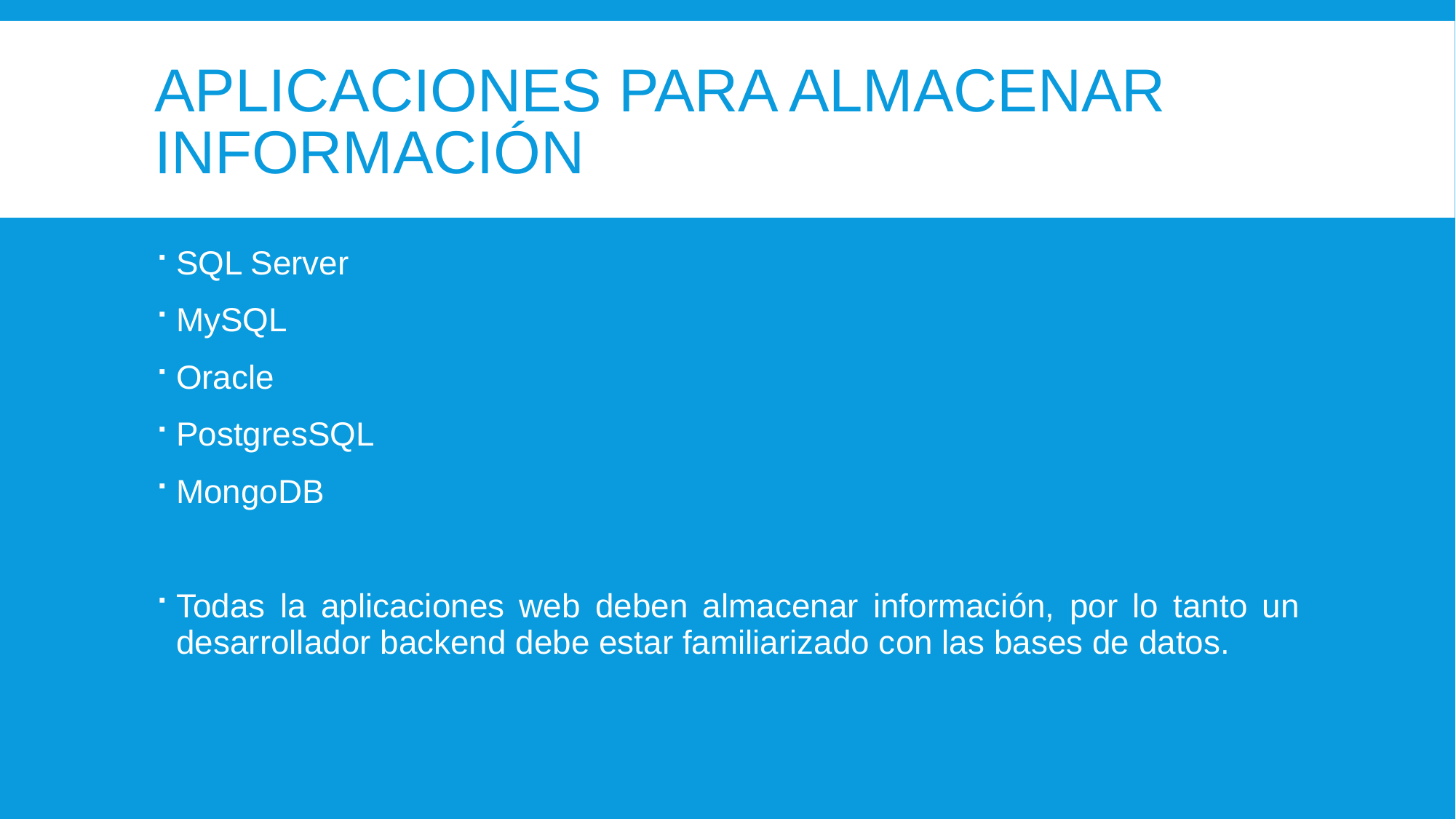

# APLICACIONES PARA ALMACENAR INFORMACIÓN
SQL Server
MySQL
Oracle
PostgresSQL
MongoDB

Todas la aplicaciones web deben almacenar información, por lo tanto un desarrollador backend debe estar familiarizado con las bases de datos.